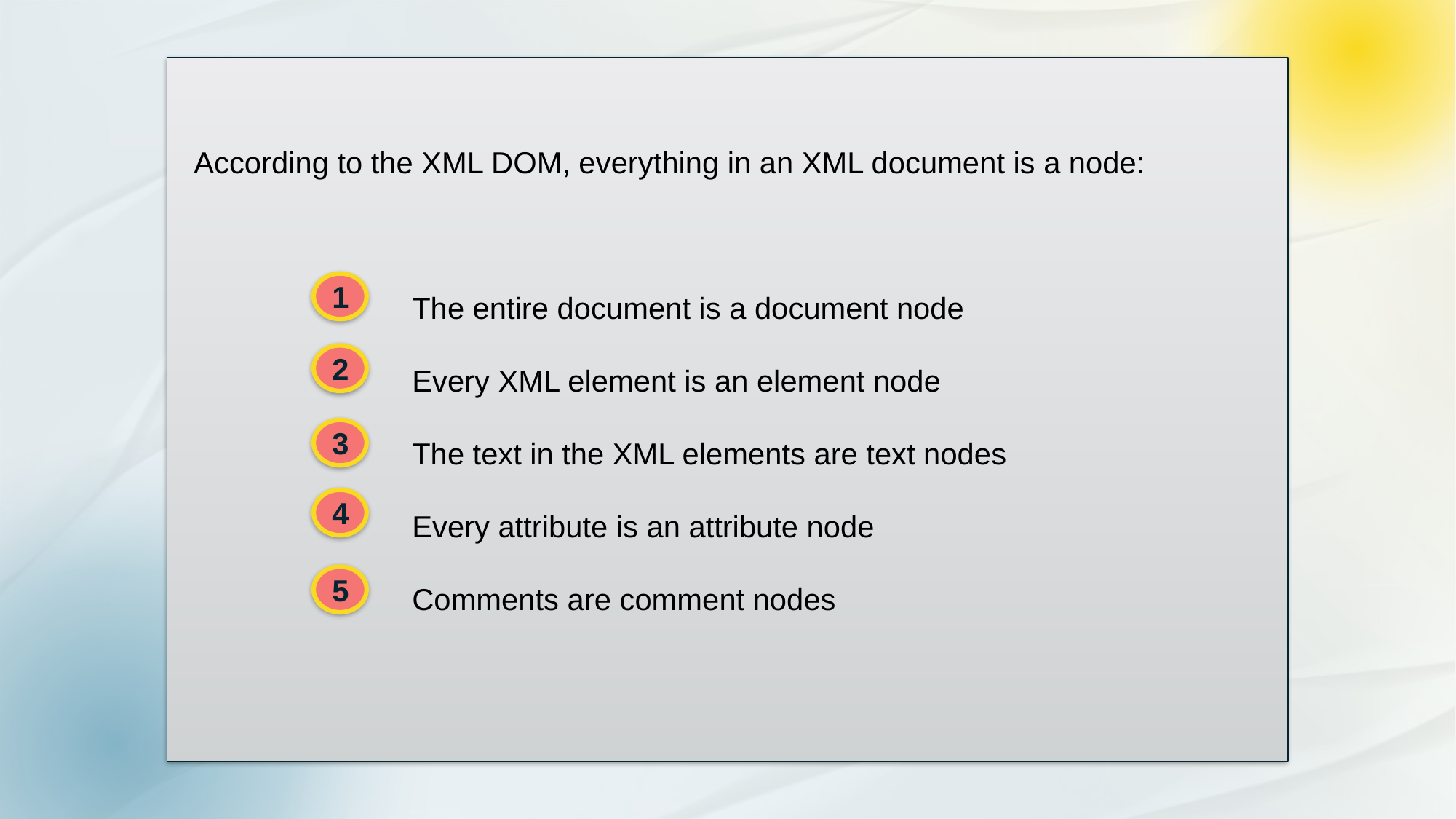

According to the XML DOM, everything in an XML document is a node:

		The entire document is a document node
 		Every XML element is an element node
		The text in the XML elements are text nodes
		Every attribute is an attribute node
		Comments are comment nodes

1
2
3
4
5